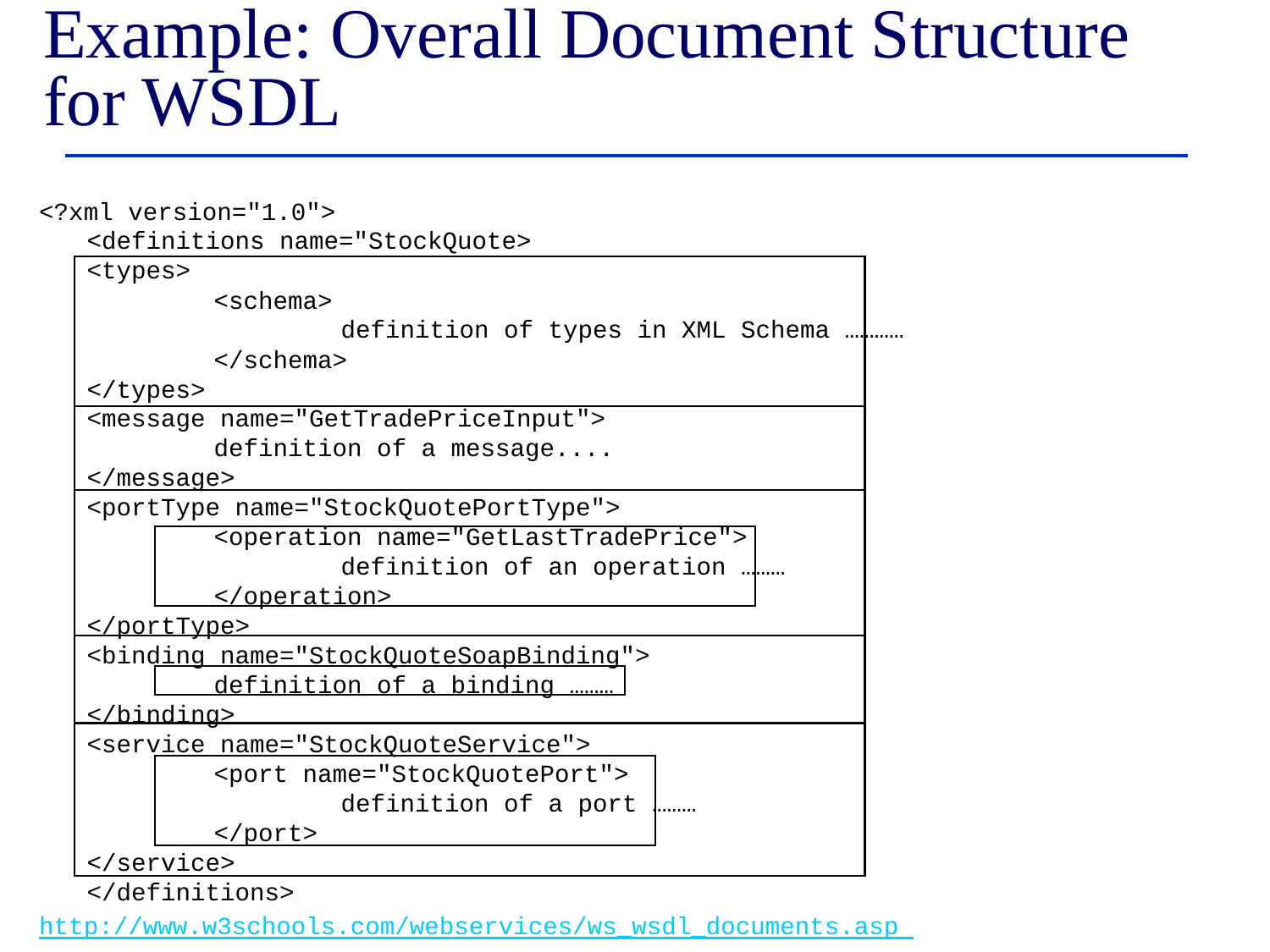

# Example: Overall Document Structure for WSDL
<?xml version="1.0">
<definitions name="StockQuote>
<types>
	<schema>
		definition of types in XML Schema …………
	</schema>
</types>
<message name="GetTradePriceInput">
	definition of a message....
</message>
<portType name="StockQuotePortType">
	<operation name="GetLastTradePrice">
		definition of an operation ………
	</operation>
</portType>
<binding name="StockQuoteSoapBinding">
	definition of a binding ………
</binding>
<service name="StockQuoteService">
	<port name="StockQuotePort">
		definition of a port ………
	</port>
</service>
</definitions>
http://www.w3schools.com/webservices/ws_wsdl_documents.asp